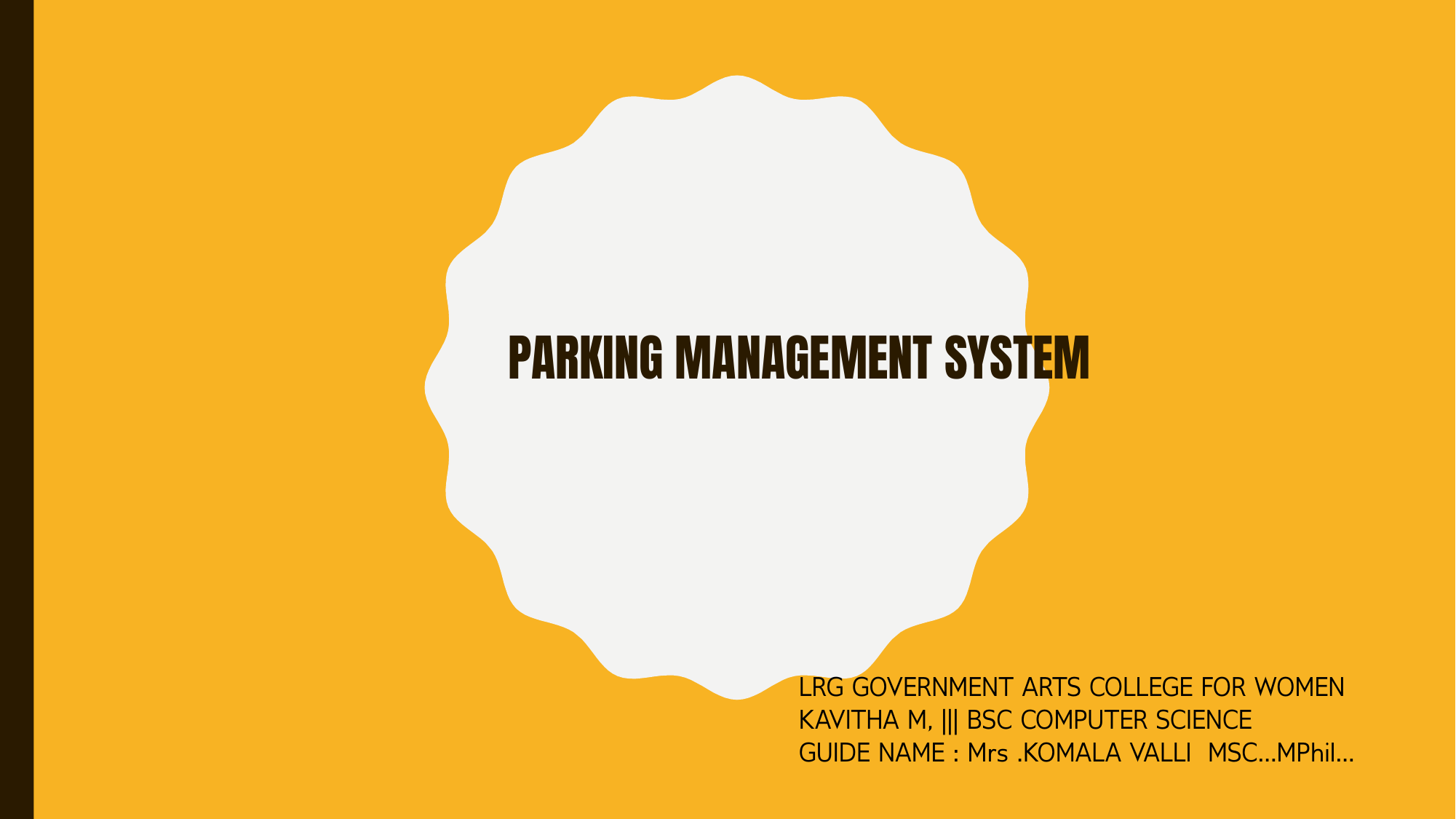

# PARKING MANAGEMENT SYSTEM

LRG GOVERNMENT ARTS COLLEGE FOR WOMEN
KAVITHA M, ||| BSC COMPUTER SCIENCE
GUIDE NAME : Mrs .KOMALA VALLI  MSC...MPhil…